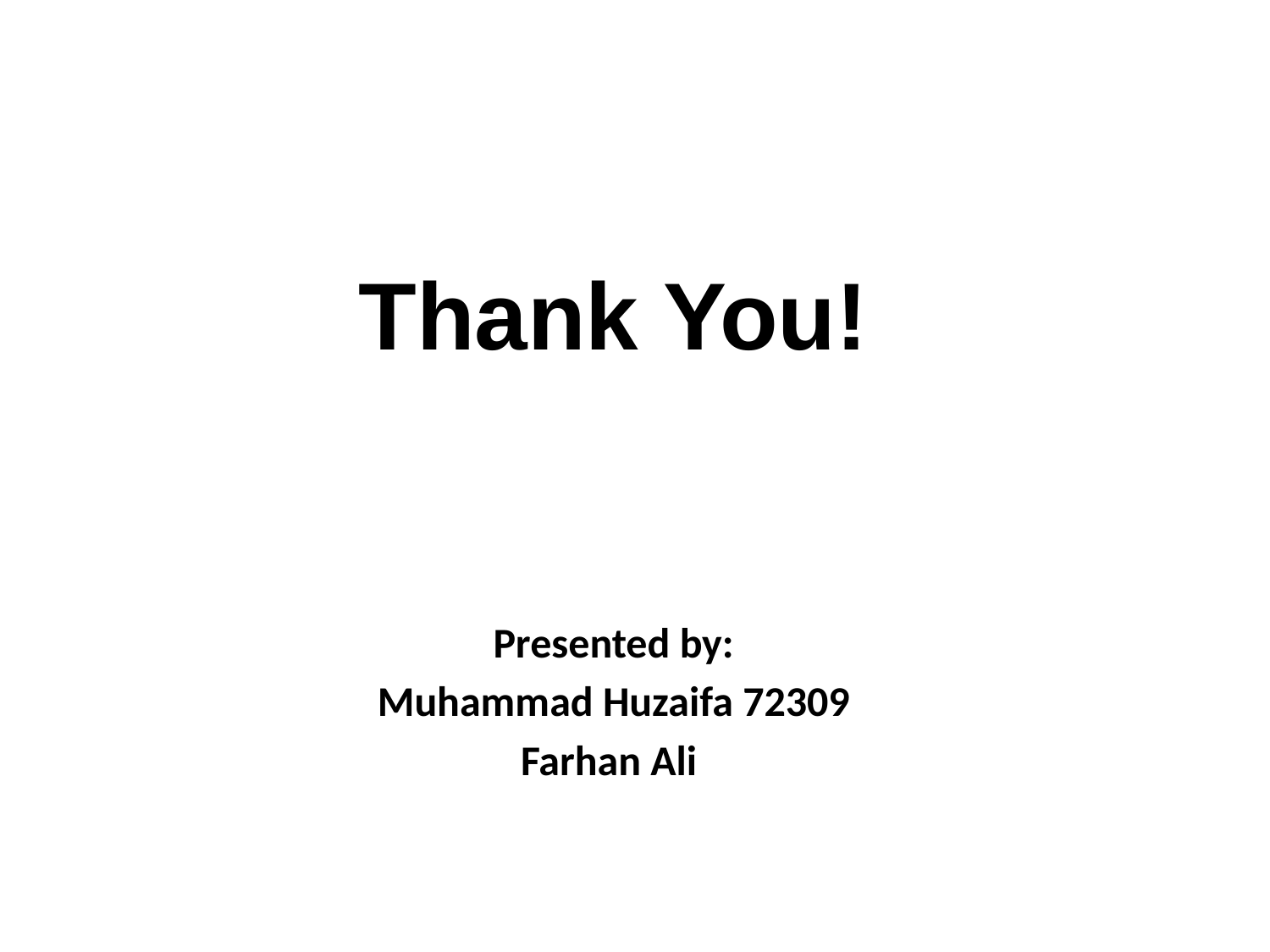

# Thank You!
Presented by:
Muhammad Huzaifa 72309
Farhan Ali